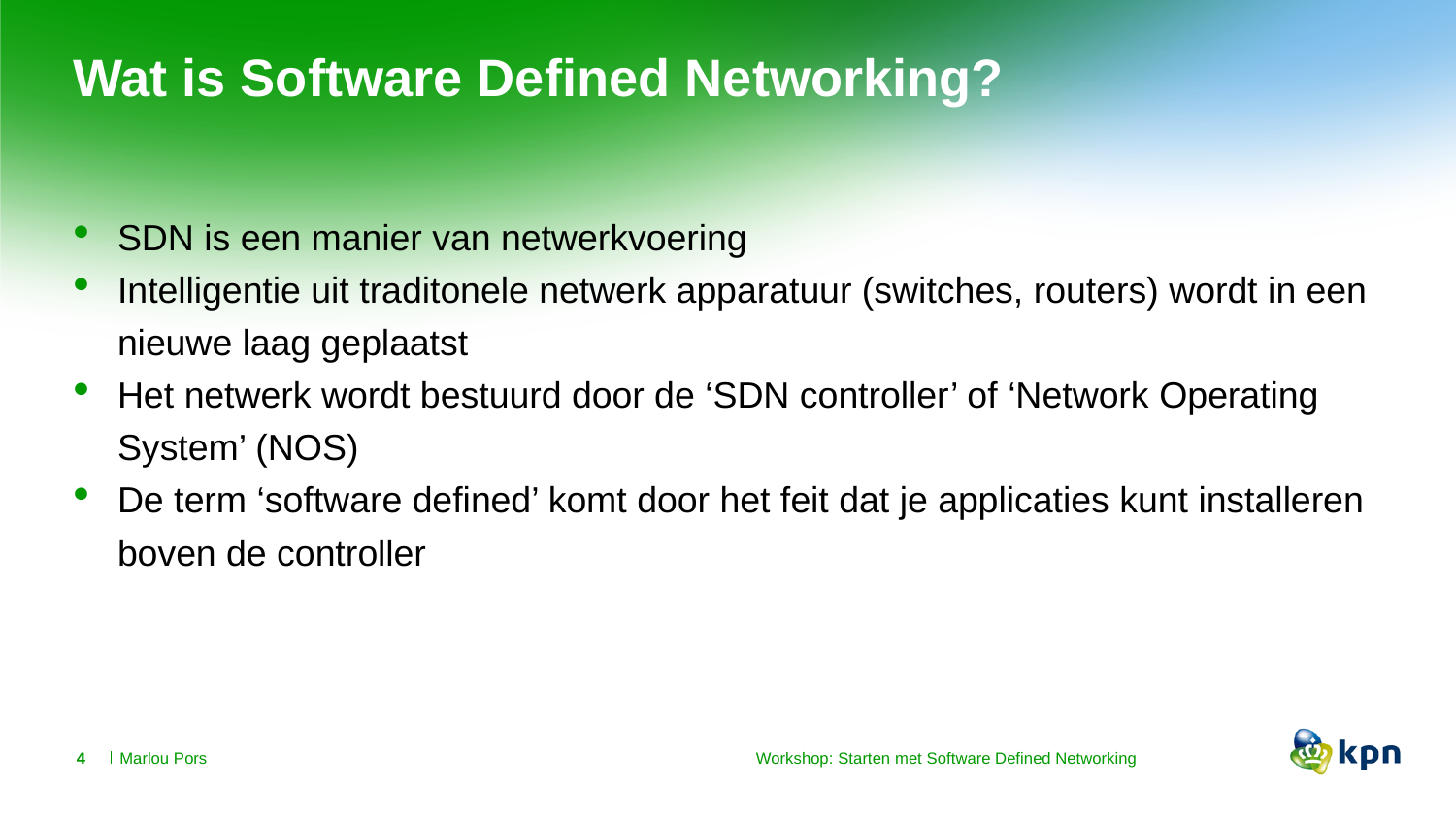

# Wat is Software Defined Networking?
SDN is een manier van netwerkvoering
Intelligentie uit traditonele netwerk apparatuur (switches, routers) wordt in een nieuwe laag geplaatst
Het netwerk wordt bestuurd door de ‘SDN controller’ of ‘Network Operating System’ (NOS)
De term ‘software defined’ komt door het feit dat je applicaties kunt installeren boven de controller

Workshop: Starten met Software Defined Networking
4
Marlou Pors